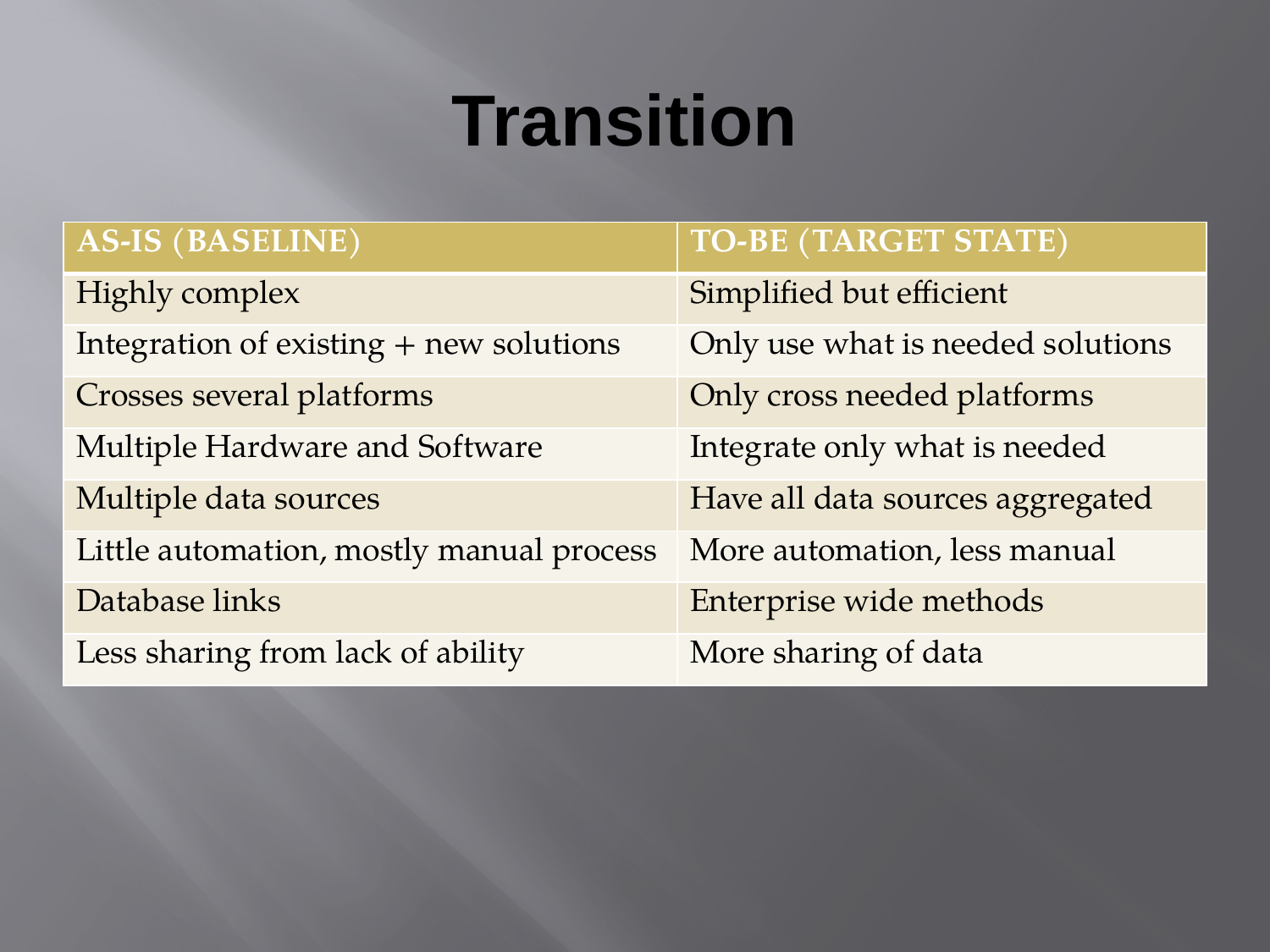

# Transition
| AS-IS (BASELINE) | TO-BE (TARGET STATE) |
| --- | --- |
| Highly complex | Simplified but efficient |
| Integration of existing + new solutions | Only use what is needed solutions |
| Crosses several platforms | Only cross needed platforms |
| Multiple Hardware and Software | Integrate only what is needed |
| Multiple data sources | Have all data sources aggregated |
| Little automation, mostly manual process | More automation, less manual |
| Database links | Enterprise wide methods |
| Less sharing from lack of ability | More sharing of data |